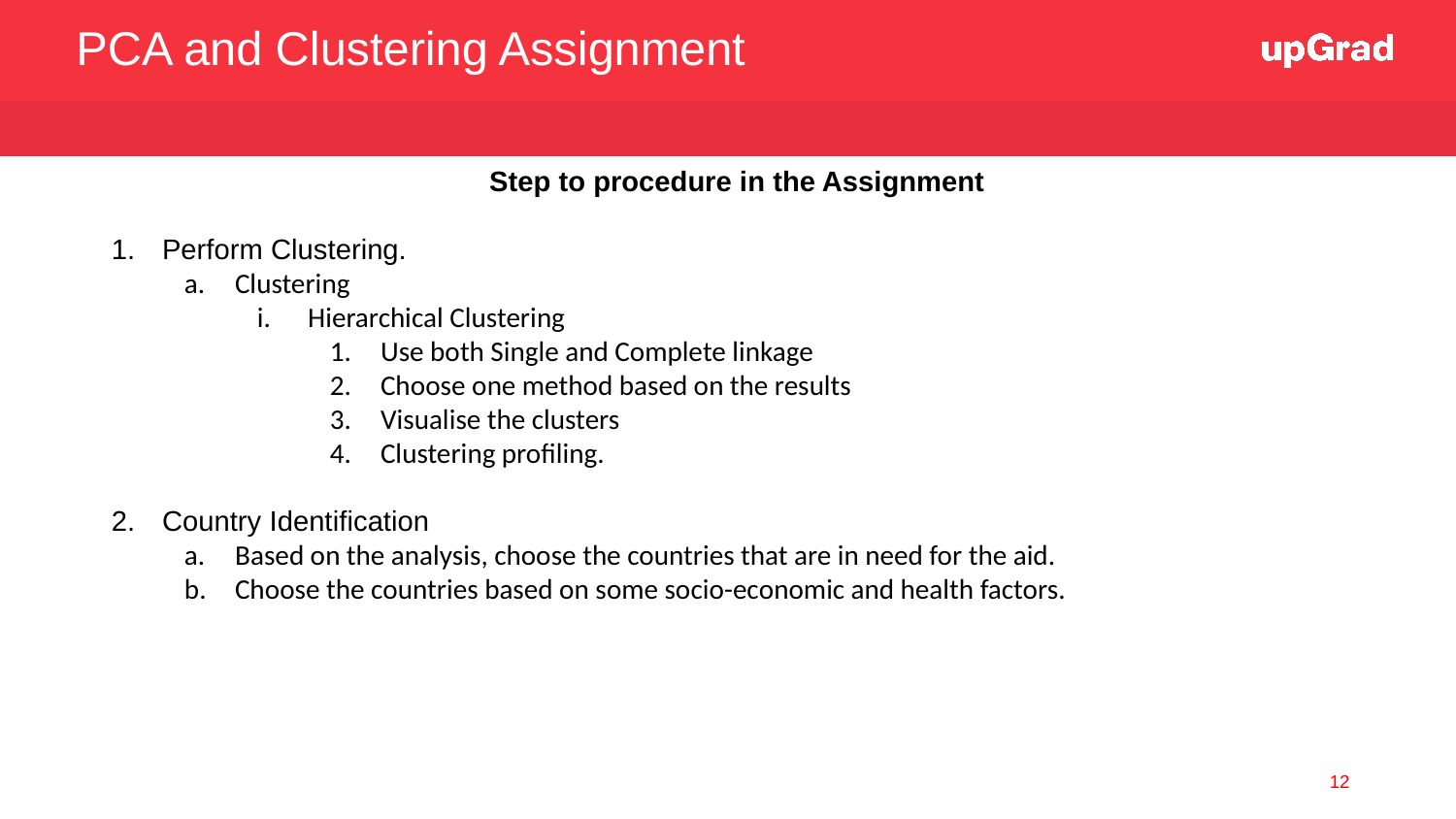

PCA and Clustering Assignment

Step to procedure in the Assignment

Perform Clustering.
Clustering
Hierarchical Clustering
Use both Single and Complete linkage
Choose one method based on the results
Visualise the clusters
Clustering profiling.

Country Identification
Based on the analysis, choose the countries that are in need for the aid.
Choose the countries based on some socio-economic and health factors.

12